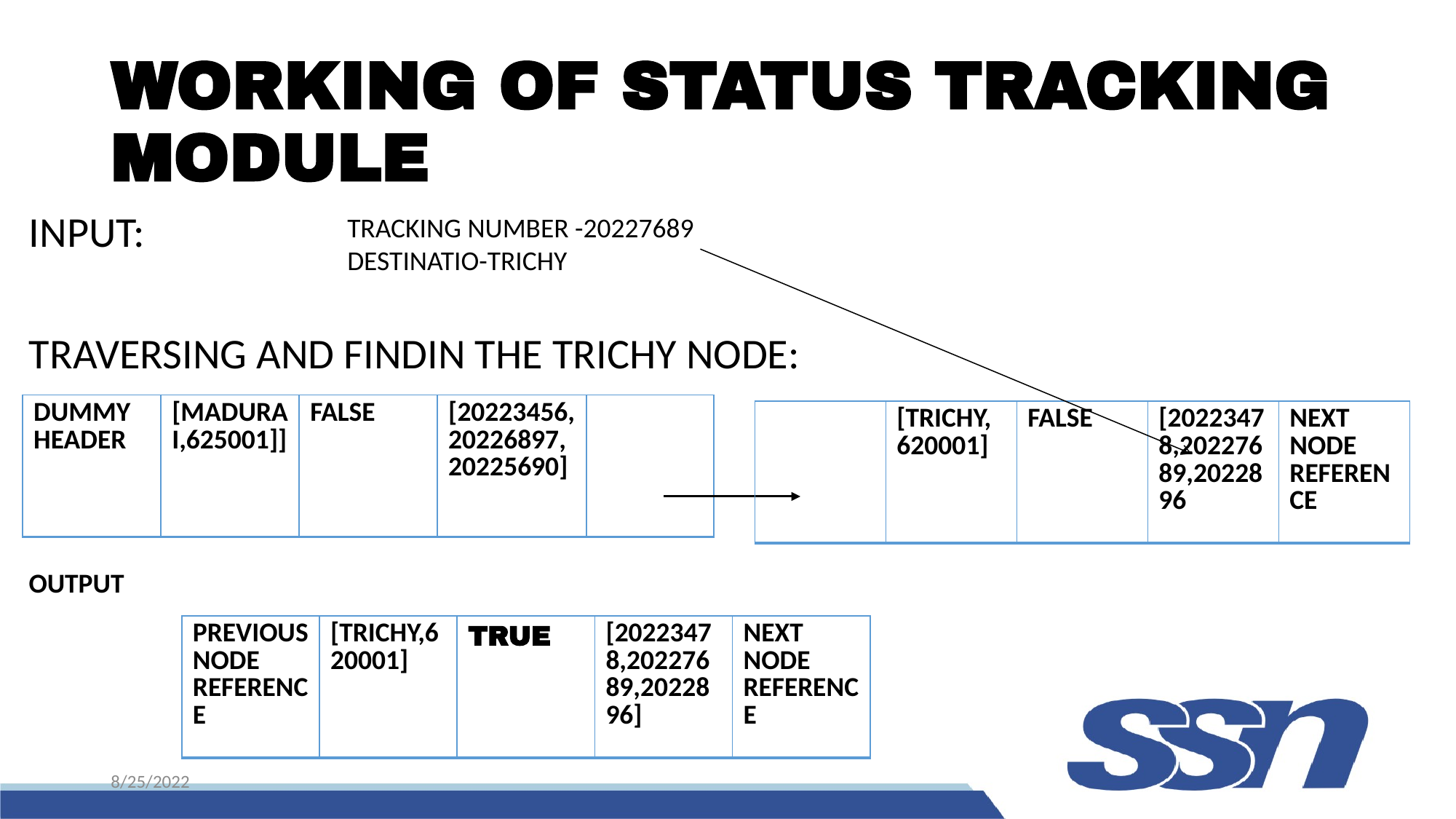

# WORKING OF STATUS TRACKING MODULE
INPUT:

TRAVERSING AND FINDIN THE TRICHY NODE:
TRACKING NUMBER -20227689
DESTINATIO-TRICHY
| DUMMY HEADER | [MADURAI,625001]] | FALSE | [20223456, 20226897,20225690] |  |
| --- | --- | --- | --- | --- |
|  | [TRICHY, 620001] | FALSE | [20223478,20227689,2022896 | NEXT NODE REFERENCE |
| --- | --- | --- | --- | --- |
OUTPUT
| PREVIOUS NODE REFERENCE | [TRICHY,620001] | TRUE | [20223478,20227689,2022896] | NEXT NODE REFERENCE |
| --- | --- | --- | --- | --- |
8/25/2022